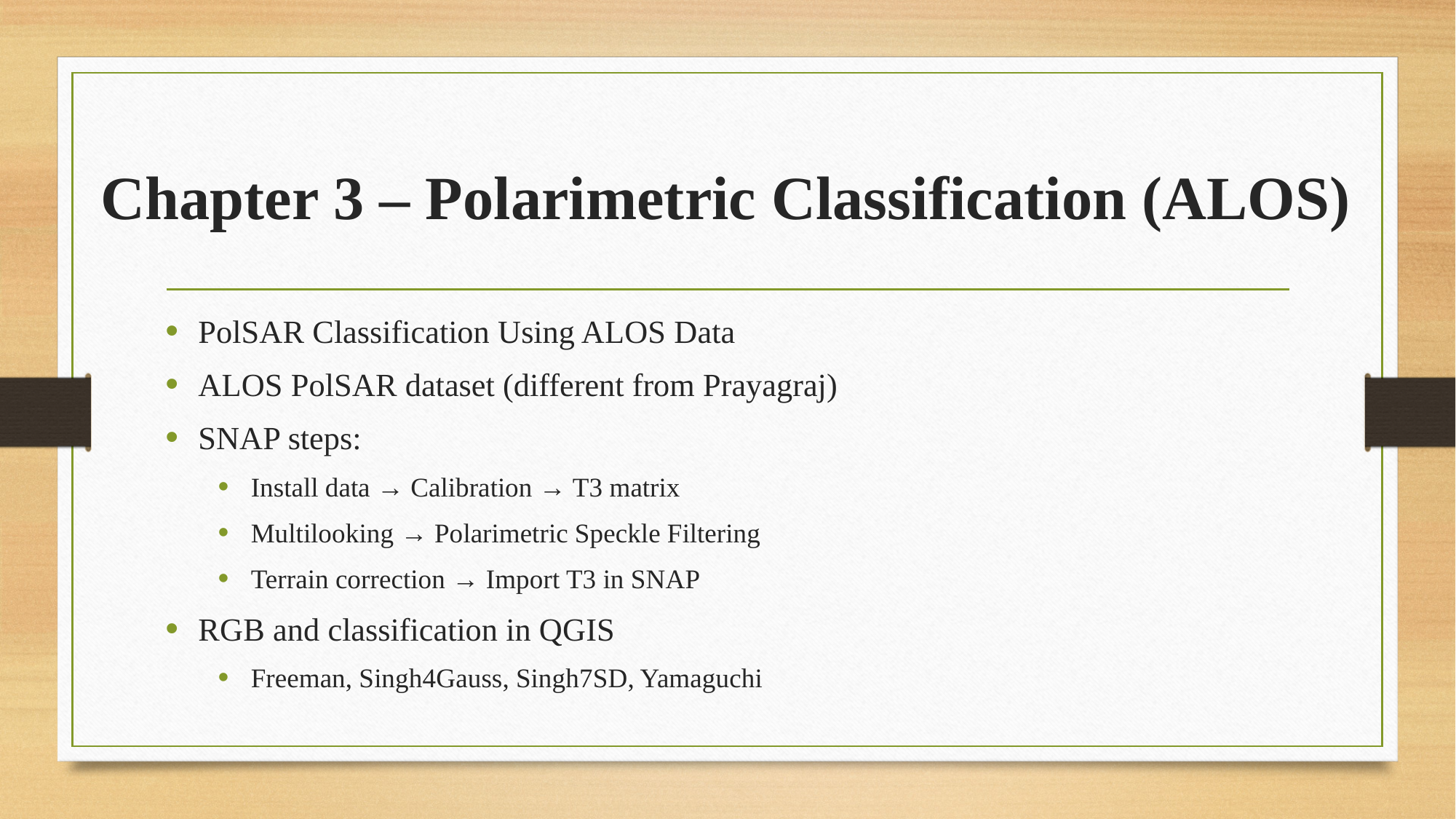

# Chapter 3 – Polarimetric Classification (ALOS)
PolSAR Classification Using ALOS Data
ALOS PolSAR dataset (different from Prayagraj)
SNAP steps:
Install data → Calibration → T3 matrix
Multilooking → Polarimetric Speckle Filtering
Terrain correction → Import T3 in SNAP
RGB and classification in QGIS
Freeman, Singh4Gauss, Singh7SD, Yamaguchi